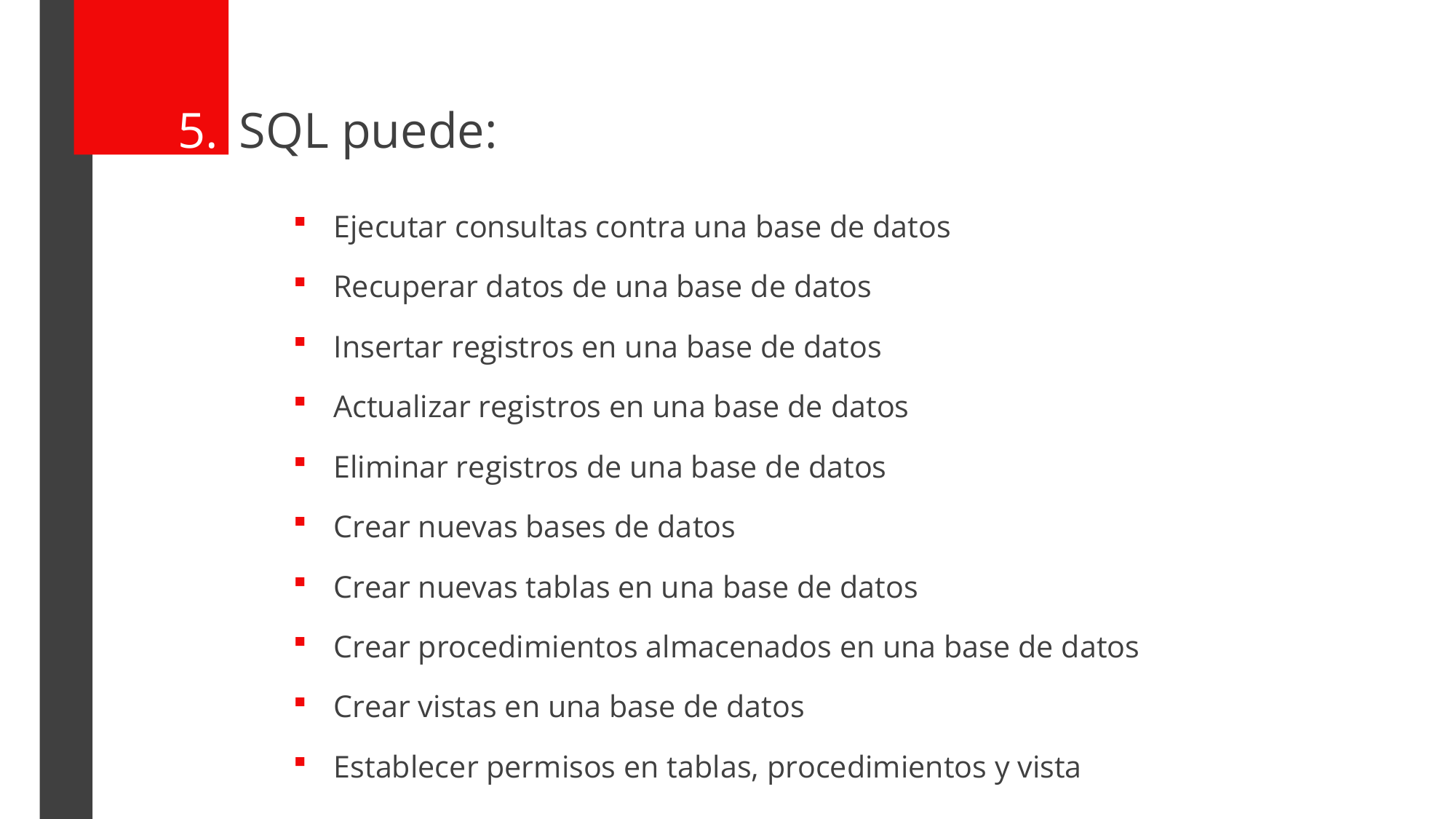

SQL puede:
Ejecutar consultas contra una base de datos
Recuperar datos de una base de datos
Insertar registros en una base de datos
Actualizar registros en una base de datos
Eliminar registros de una base de datos
Crear nuevas bases de datos
Crear nuevas tablas en una base de datos
Crear procedimientos almacenados en una base de datos
Crear vistas en una base de datos
Establecer permisos en tablas, procedimientos y vista